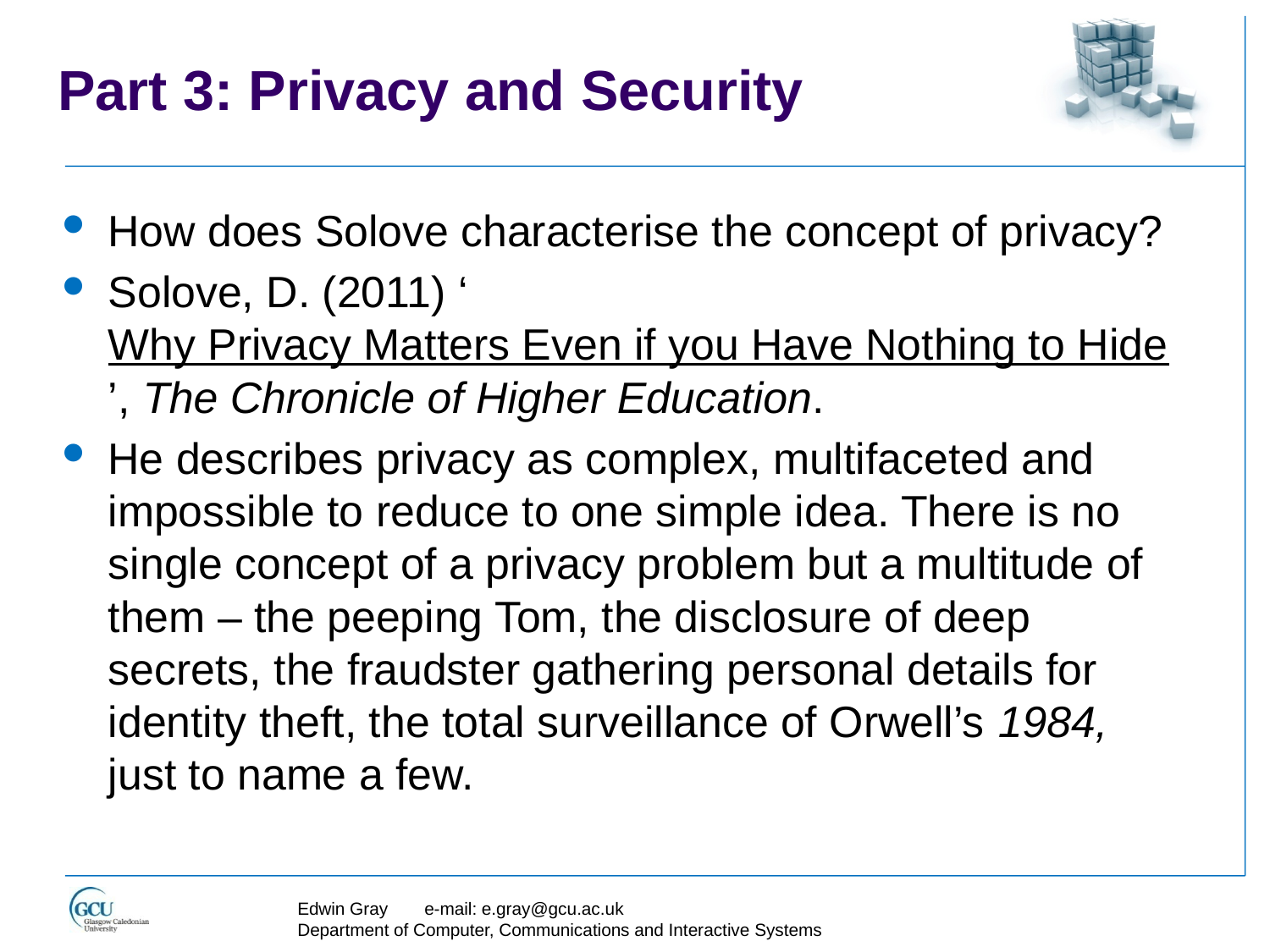

# Part 3: Privacy and Security
How does Solove characterise the concept of privacy?
Solove, D. (2011) ‘Why Privacy Matters Even if you Have Nothing to Hide’, The Chronicle of Higher Education.
He describes privacy as complex, multifaceted and impossible to reduce to one simple idea. There is no single concept of a privacy problem but a multitude of them – the peeping Tom, the disclosure of deep secrets, the fraudster gathering personal details for identity theft, the total surveillance of Orwell’s 1984, just to name a few.
Edwin Gray	e-mail: e.gray@gcu.ac.uk
Department of Computer, Communications and Interactive Systems